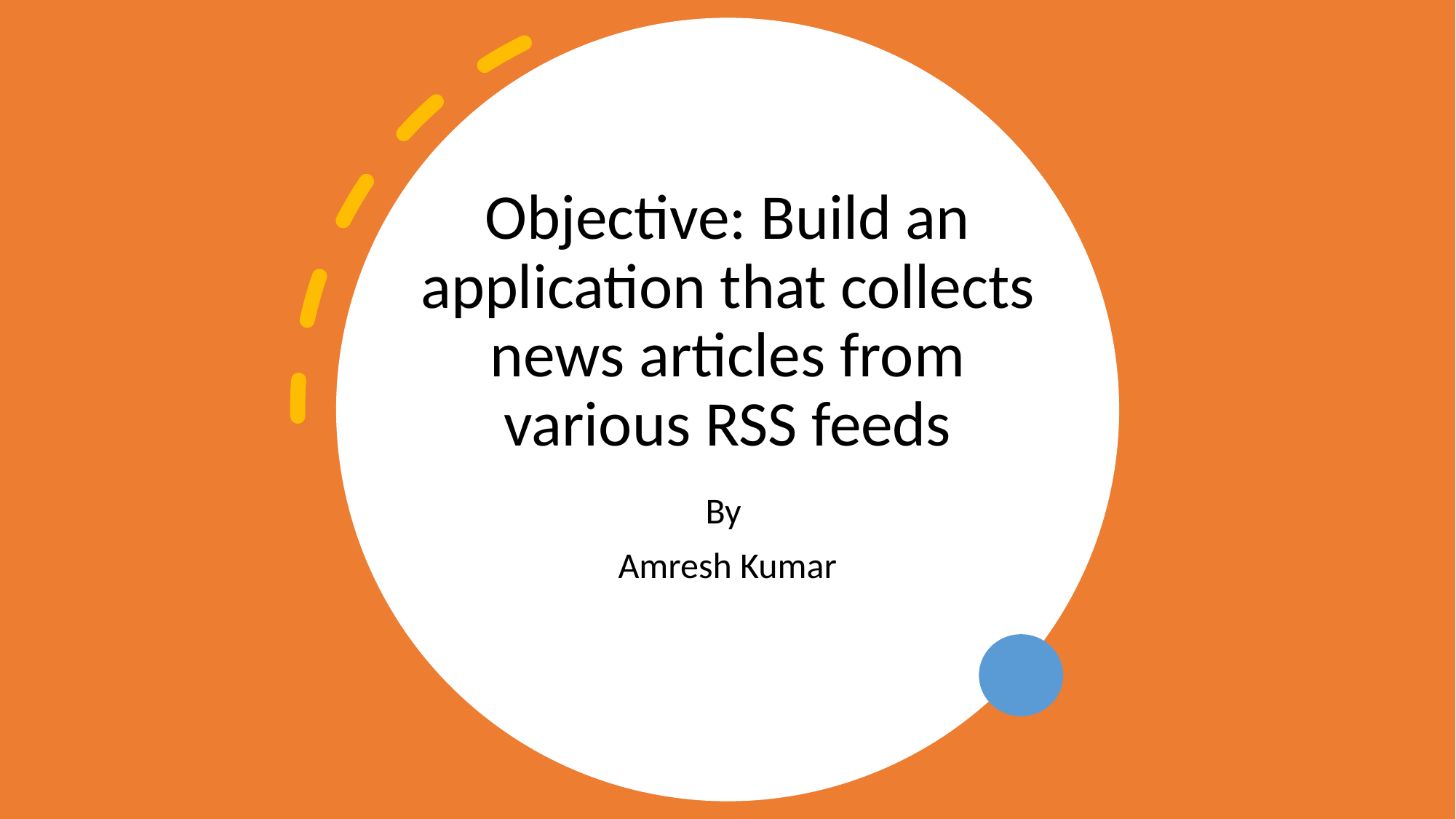

# Objective: Build an application that collects news articles from various RSS feeds
By
Amresh Kumar